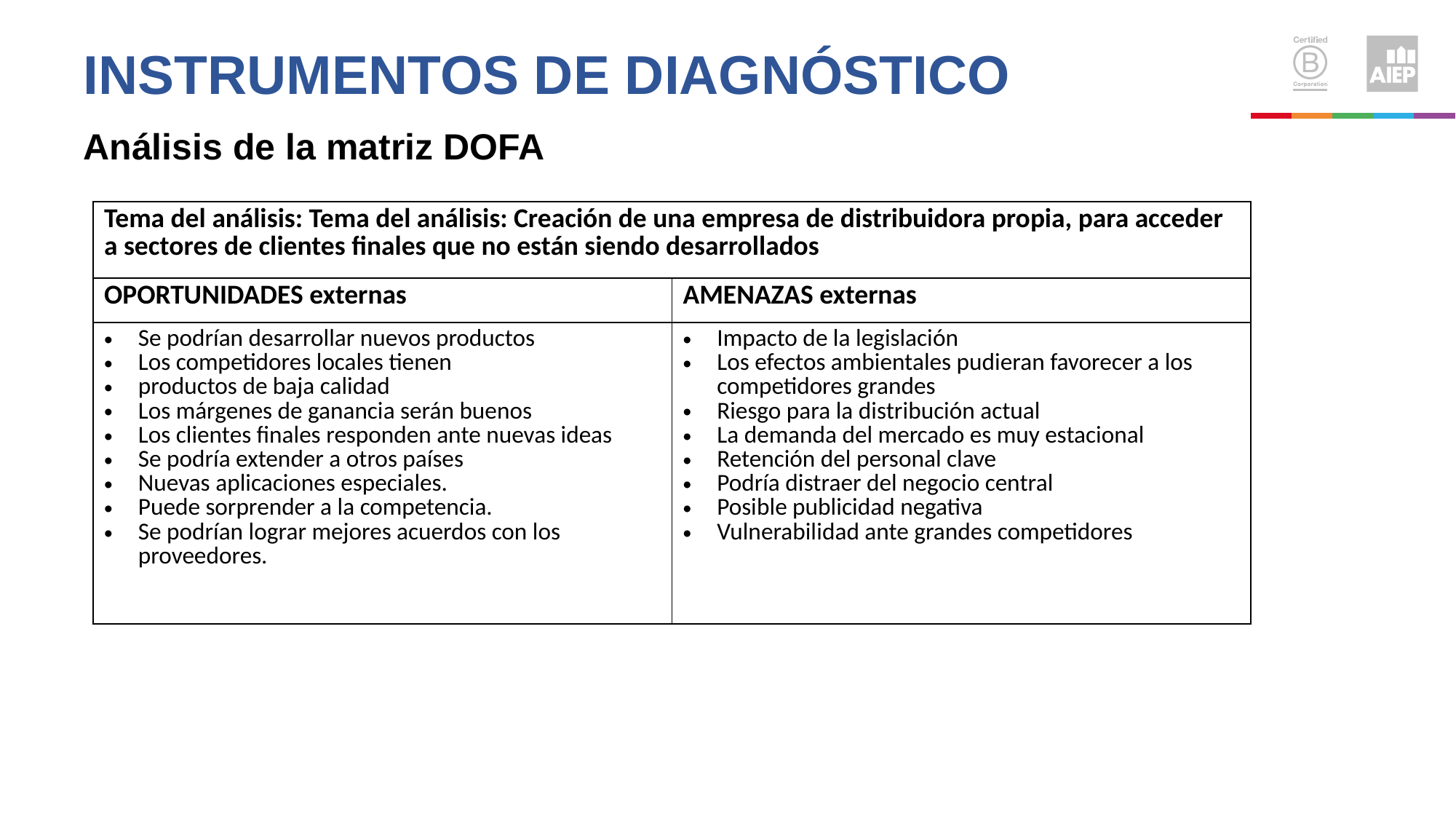

# Instrumentos de diagnóstico
Análisis de la matriz DOFA
| Tema del análisis: Tema del análisis: Creación de una empresa de distribuidora propia, para acceder a sectores de clientes finales que no están siendo desarrollados |  |
| --- | --- |
| OPORTUNIDADES externas | AMENAZAS externas |
| Se podrían desarrollar nuevos productos Los competidores locales tienen productos de baja calidad Los márgenes de ganancia serán buenos Los clientes finales responden ante nuevas ideas Se podría extender a otros países Nuevas aplicaciones especiales. Puede sorprender a la competencia. Se podrían lograr mejores acuerdos con los proveedores. | Impacto de la legislación Los efectos ambientales pudieran favorecer a los competidores grandes Riesgo para la distribución actual La demanda del mercado es muy estacional Retención del personal clave Podría distraer del negocio central Posible publicidad negativa Vulnerabilidad ante grandes competidores |